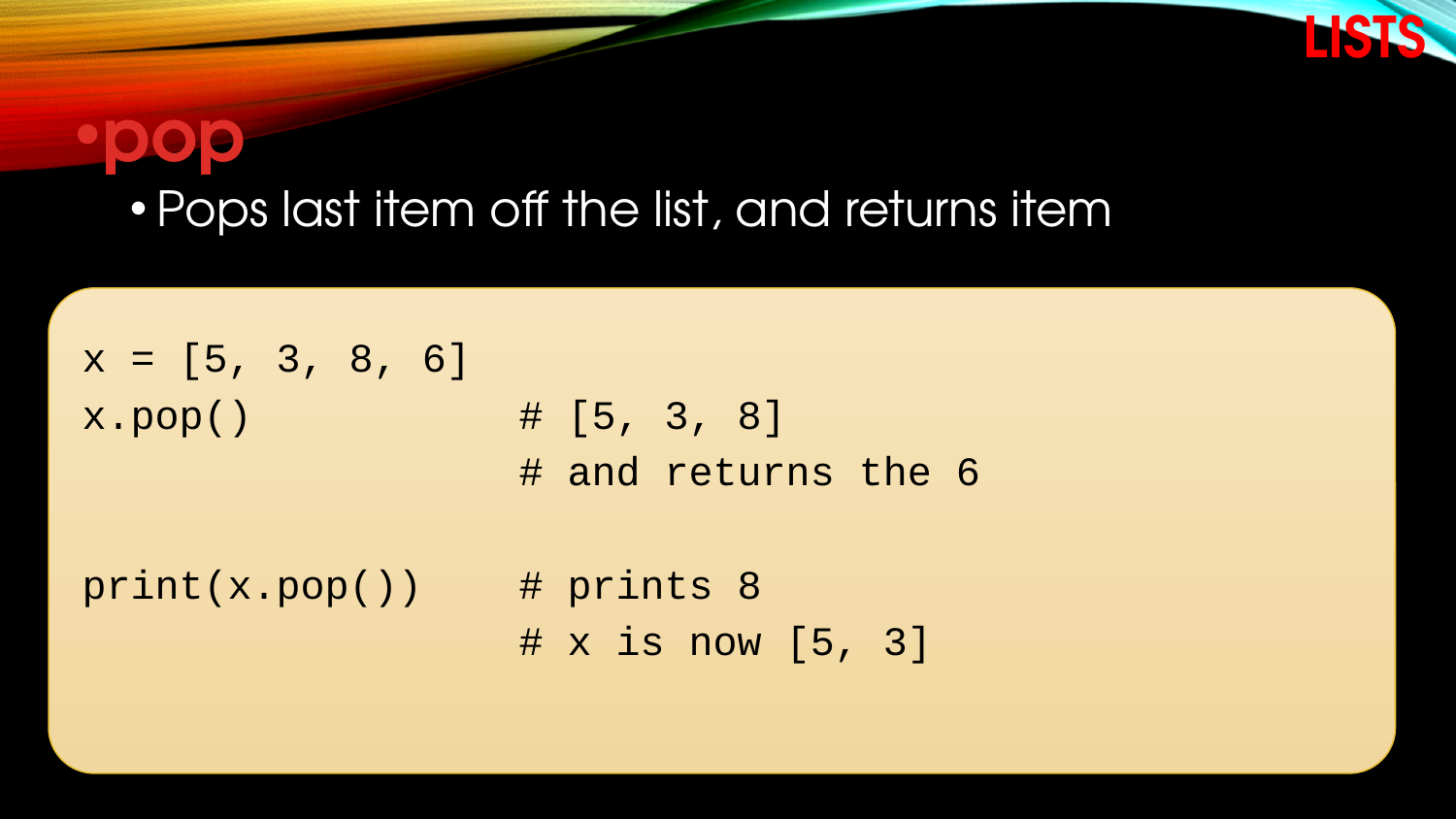

# LISTS
pop
Pops last item off the list, and returns item

x = [5, 3, 8, 6]
x.pop()		# [5, 3, 8]
			# and returns the 6

print(x.pop())	# prints 8
			# x is now [5, 3]